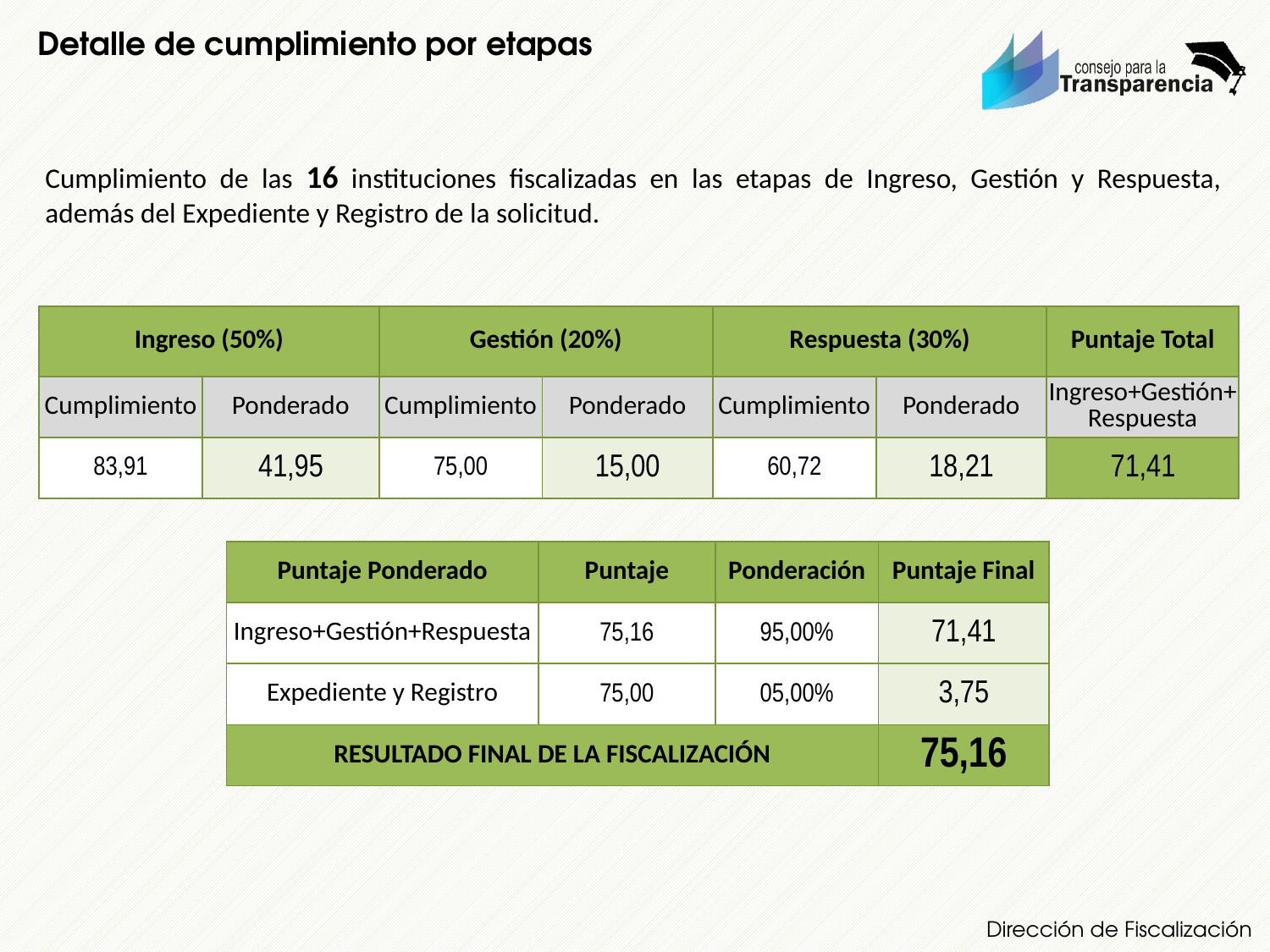

Detalle de cumplimiento por etapas
Cumplimiento de las 16 instituciones fiscalizadas en las etapas de Ingreso, Gestión y Respuesta, además del Expediente y Registro de la solicitud.
| Ingreso (50%) |  | Gestión (20%) |  | Respuesta (30%) |  | Puntaje Total |
| --- | --- | --- | --- | --- | --- | --- |
| Cumplimiento | Ponderado | Cumplimiento | Ponderado | Cumplimiento | Ponderado | Ingreso+Gestión+Respuesta |
| 83,91 | 41,95 | 75,00 | 15,00 | 60,72 | 18,21 | 71,41 |
| Puntaje Ponderado | Puntaje | Ponderación | Puntaje Final |
| --- | --- | --- | --- |
| Ingreso+Gestión+Respuesta | 75,16 | 95,00% | 71,41 |
| Expediente y Registro | 75,00 | 05,00% | 3,75 |
| RESULTADO FINAL DE LA FISCALIZACIÓN |  |  | 75,16 |
Dirección de Fiscalización